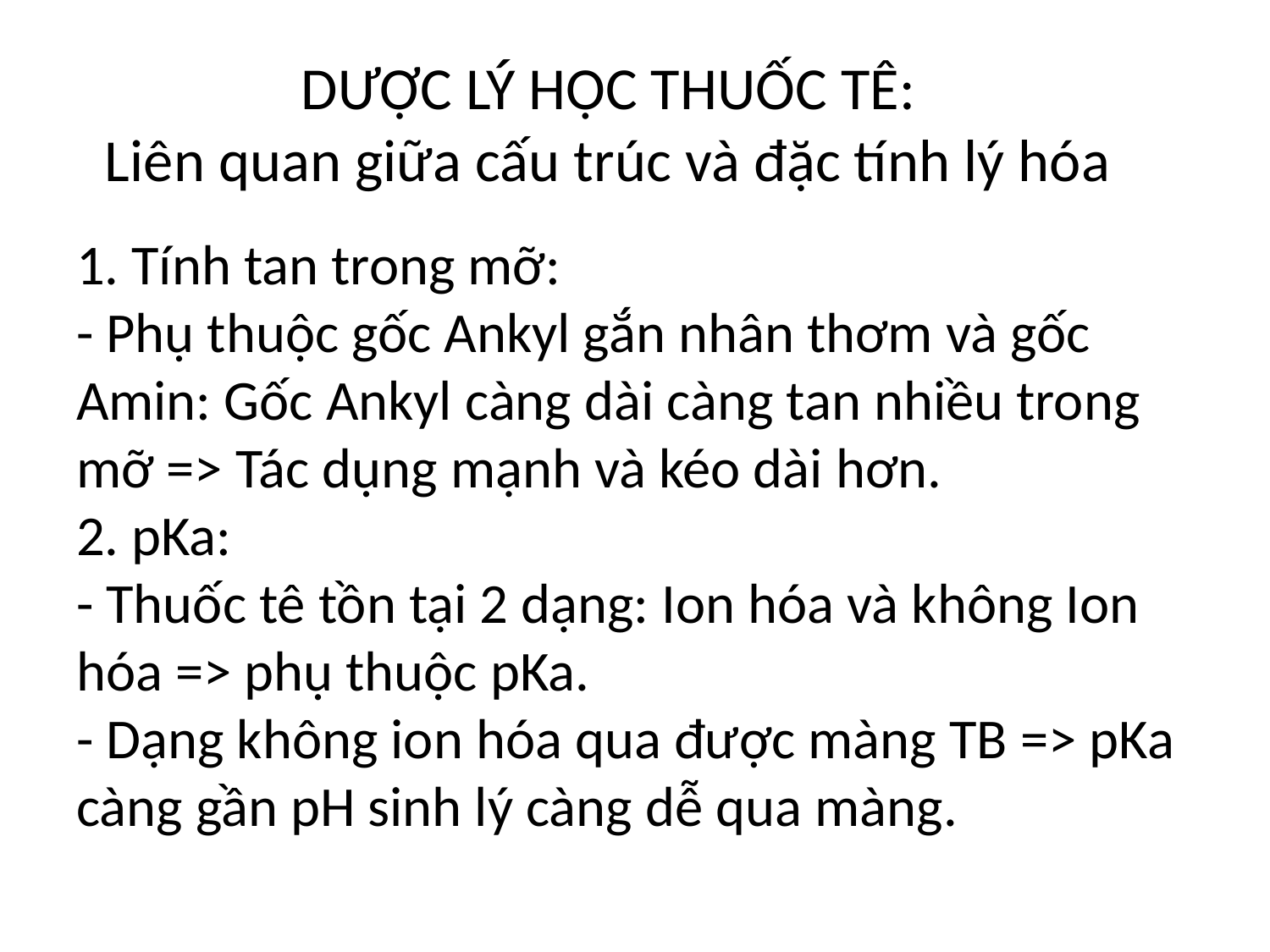

# DƯỢC LÝ HỌC THUỐC TÊ: Liên quan giữa cấu trúc và đặc tính lý hóa
1. Tính tan trong mỡ:
- Phụ thuộc gốc Ankyl gắn nhân thơm và gốc Amin: Gốc Ankyl càng dài càng tan nhiều trong mỡ => Tác dụng mạnh và kéo dài hơn.
2. pKa:
- Thuốc tê tồn tại 2 dạng: Ion hóa và không Ion hóa => phụ thuộc pKa.
- Dạng không ion hóa qua được màng TB => pKa càng gần pH sinh lý càng dễ qua màng.